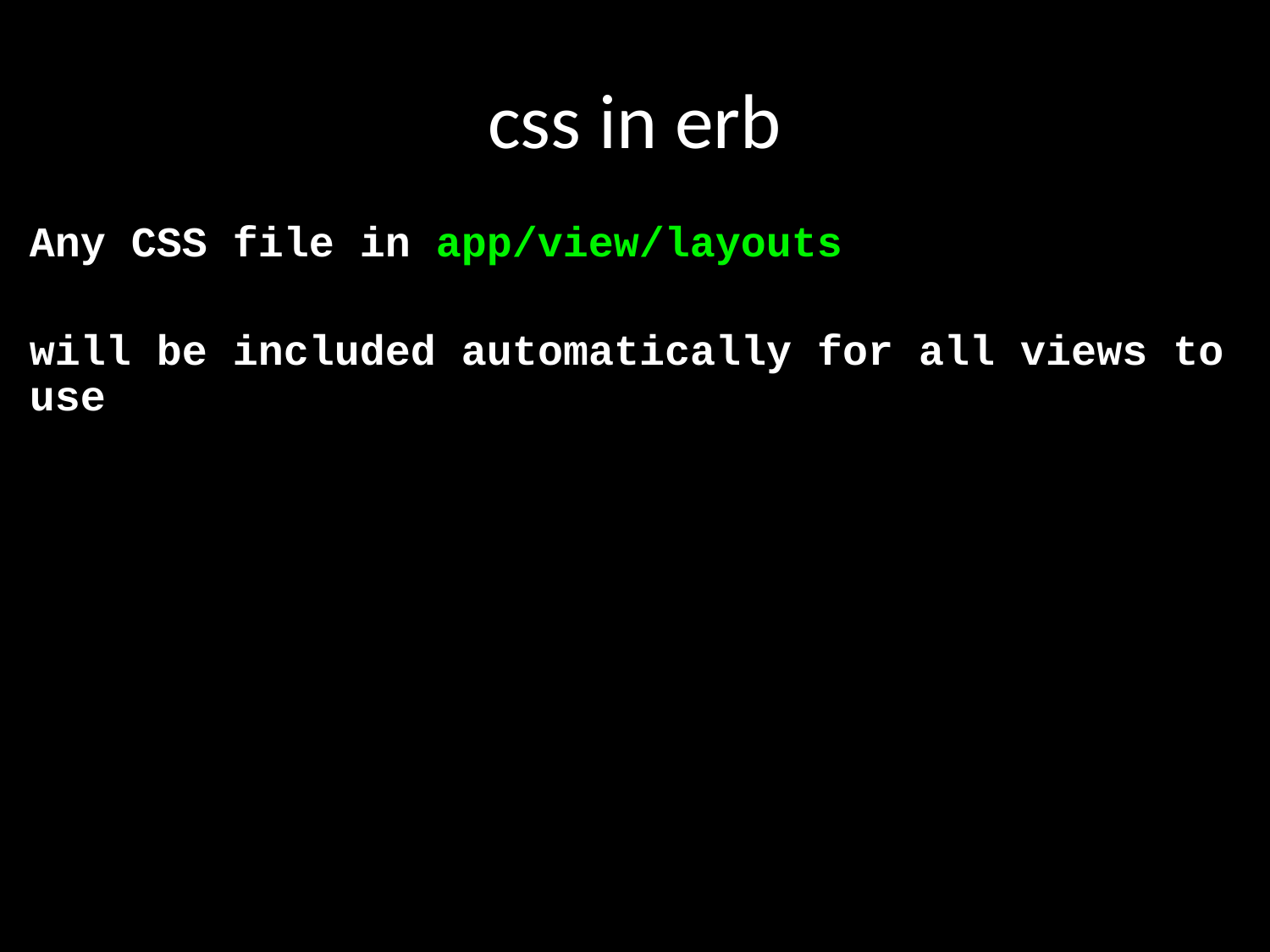

# css in erb
Any CSS file in app/view/layouts

will be included automatically for all views to use